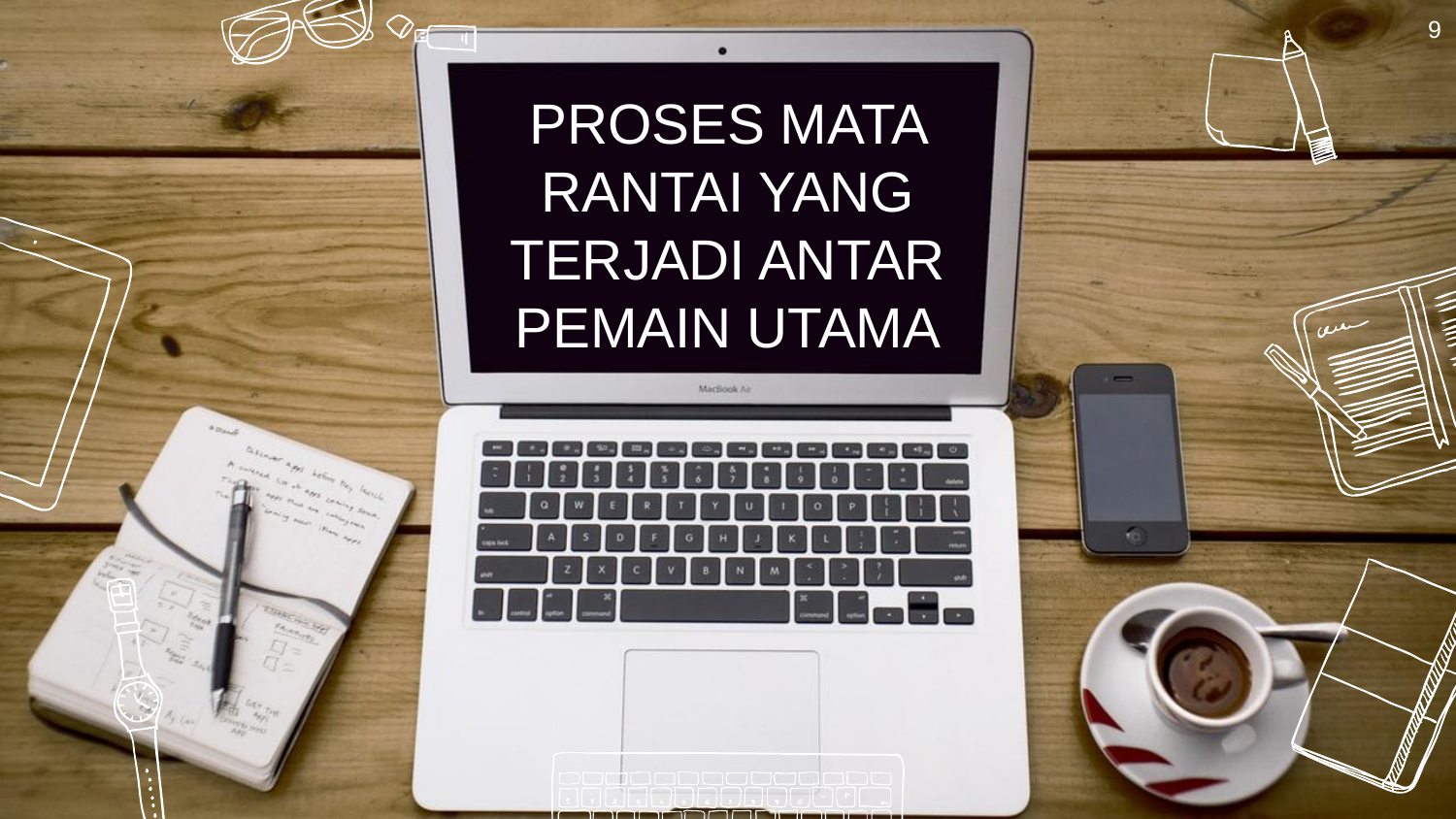

9
PROSES MATA RANTAI YANG TERJADI ANTAR PEMAIN UTAMA